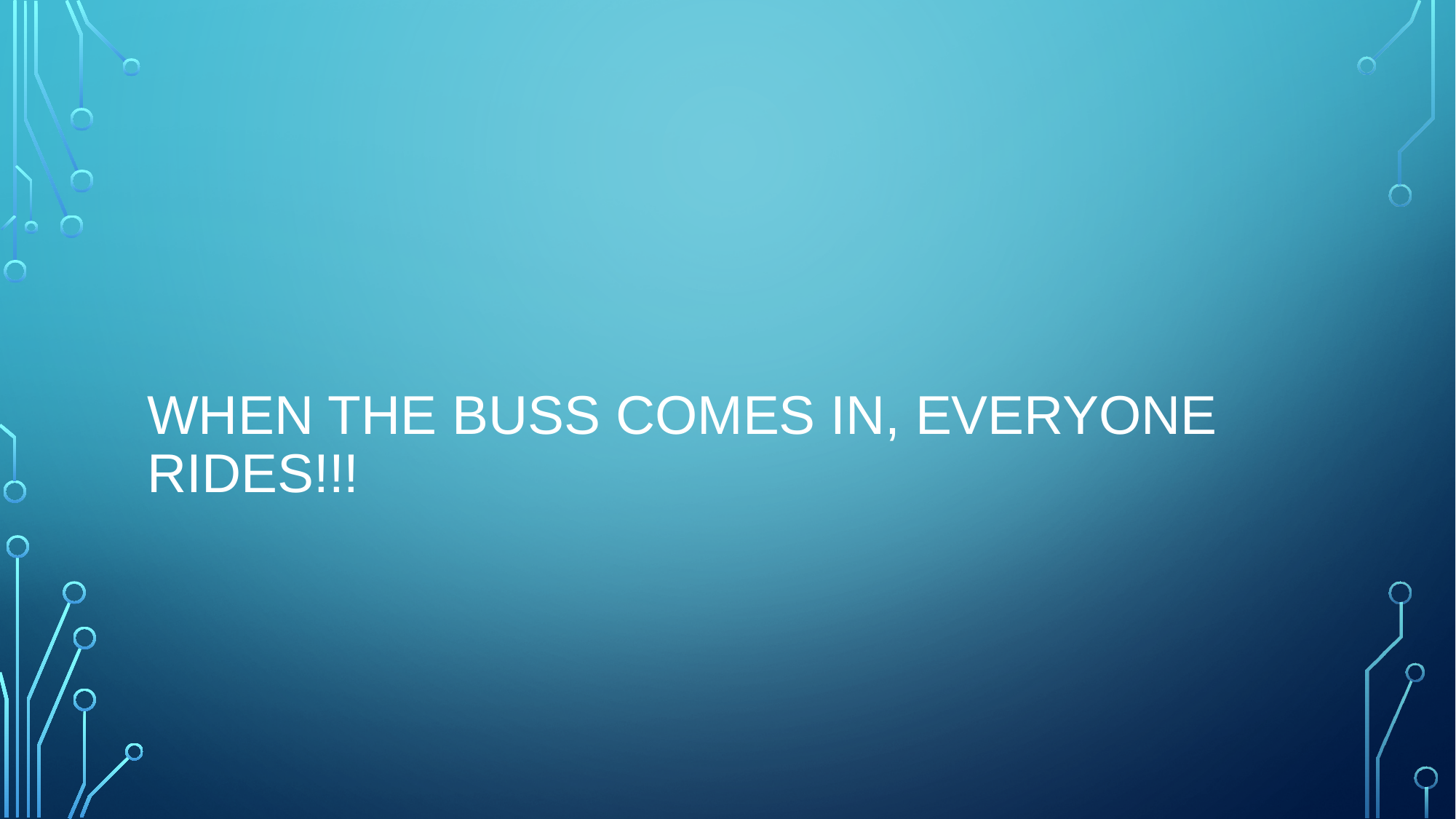

# When the buss comes in, Everyone Rides!!!